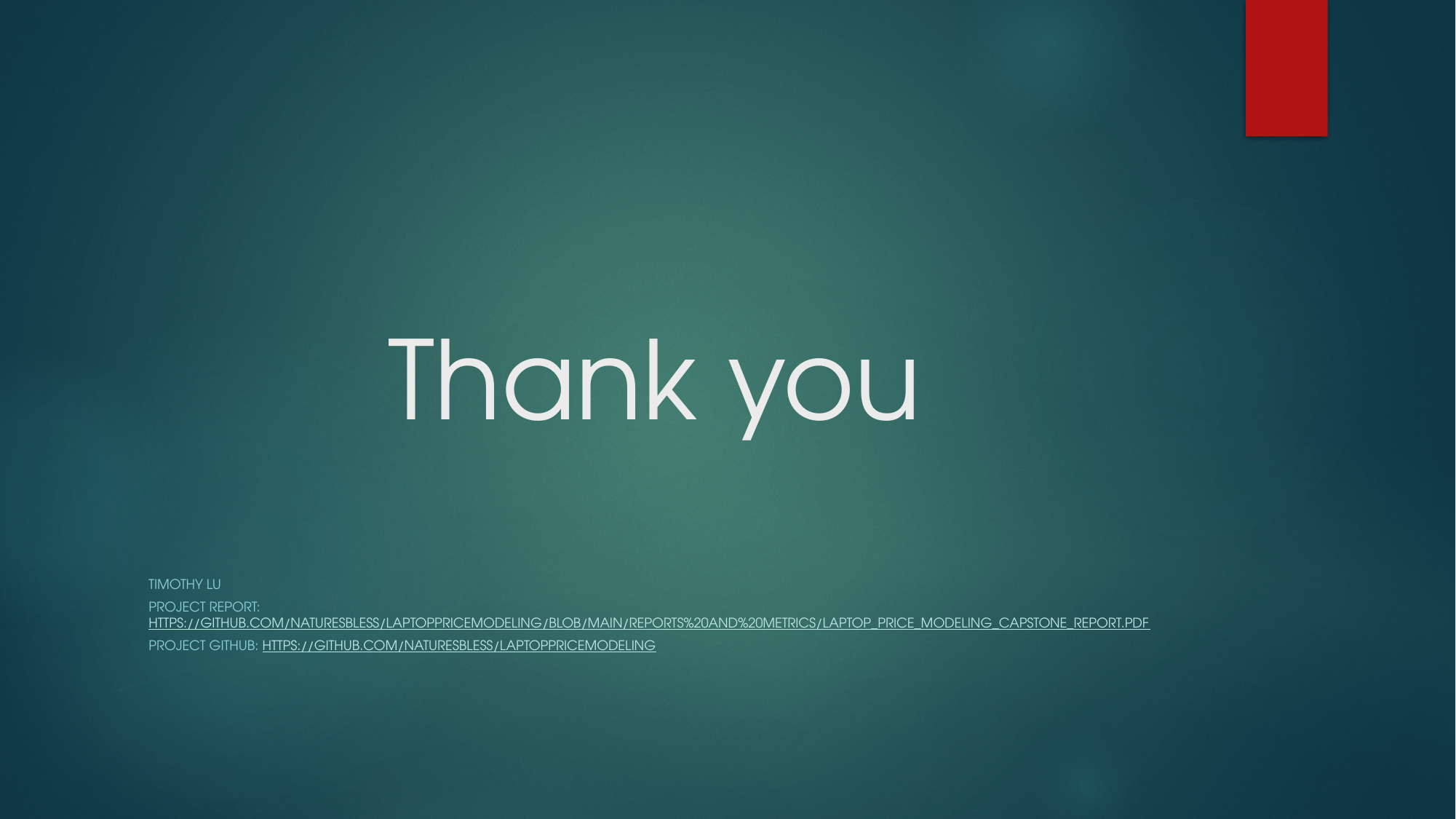

# Thank you
Timothy Lu
Project Report: https://github.com/naturesbless/LaptopPriceModeling/blob/main/reports%20and%20metrics/Laptop_Price_Modeling_Capstone_Report.pdf
Project Github: https://github.com/naturesbless/LaptopPriceModeling